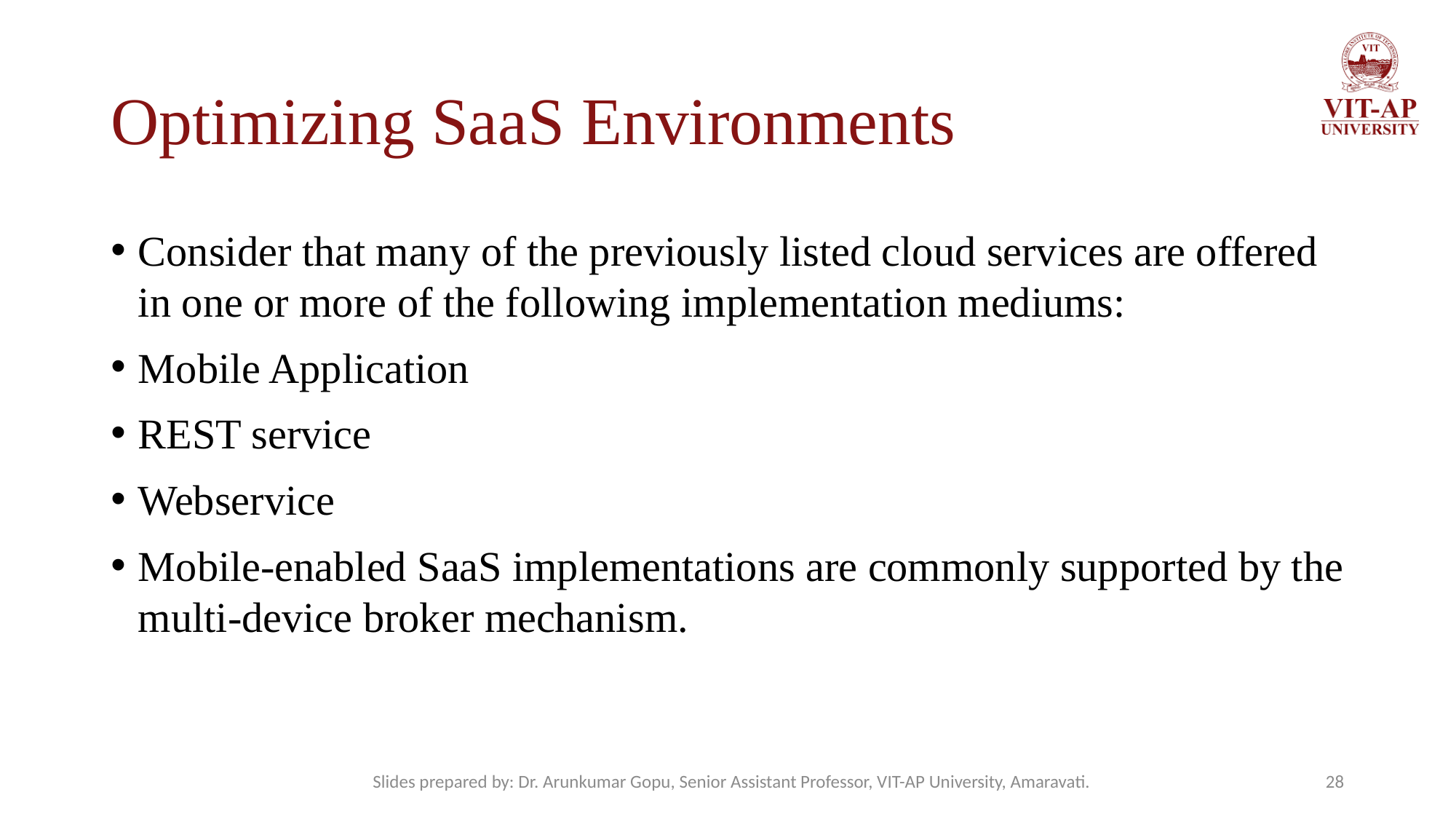

# Optimizing SaaS Environments
Consider that many of the previously listed cloud services are offered in one or more of the following implementation mediums:
Mobile Application
REST service
Webservice
Mobile-enabled SaaS implementations are commonly supported by the multi-device broker mechanism.

Slides prepared by: Dr. Arunkumar Gopu, Senior Assistant Professor, VIT-AP University, Amaravati.
28